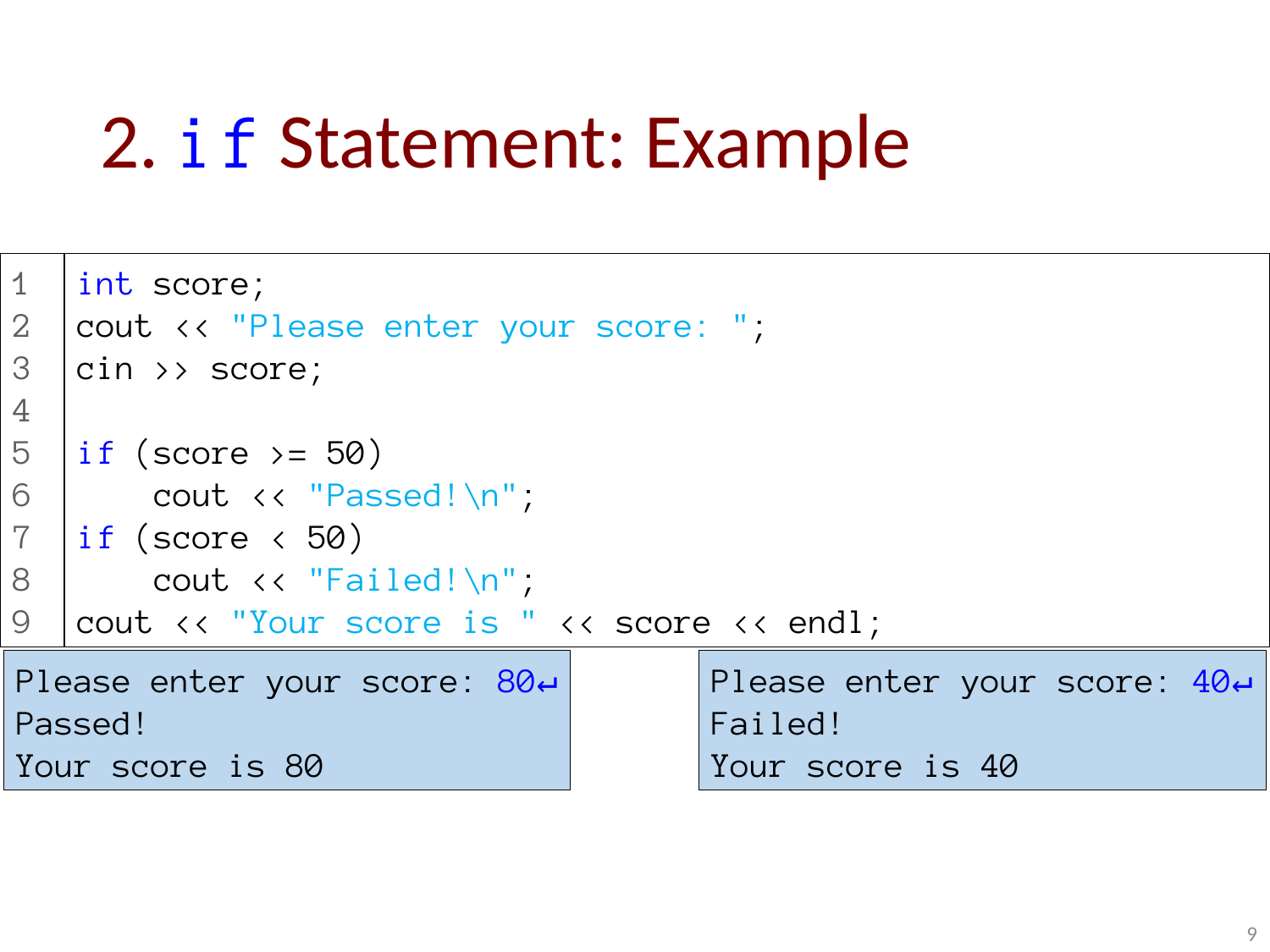

# 2. if Statement: Example
1
2
3
4
5
6
7
8
9
int score;
cout << "Please enter your score: ";
cin >> score;

if (score >= 50)
    cout << "Passed!\n";
if (score < 50)
    cout << "Failed!\n";
cout << "Your score is " << score << endl;
Please enter your score: 80↵
Passed!
Your score is 80
Please enter your score: 40↵
Failed!
Your score is 40
9